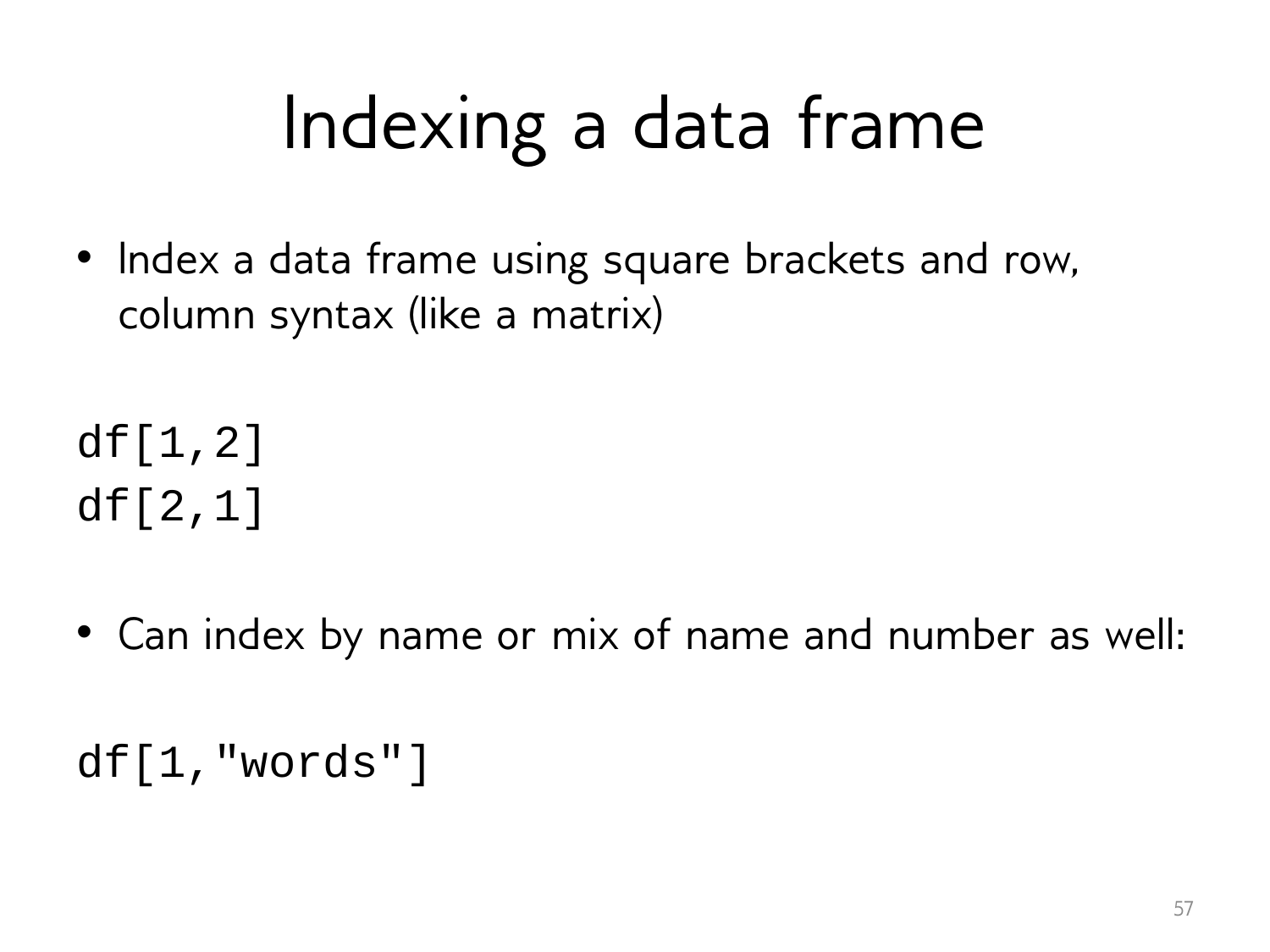

# Indexing a data frame
Index a data frame using square brackets and row, column syntax (like a matrix)

df[1,2]
df[2,1]

Can index by name or mix of name and number as well:

df[1,"words"]
57